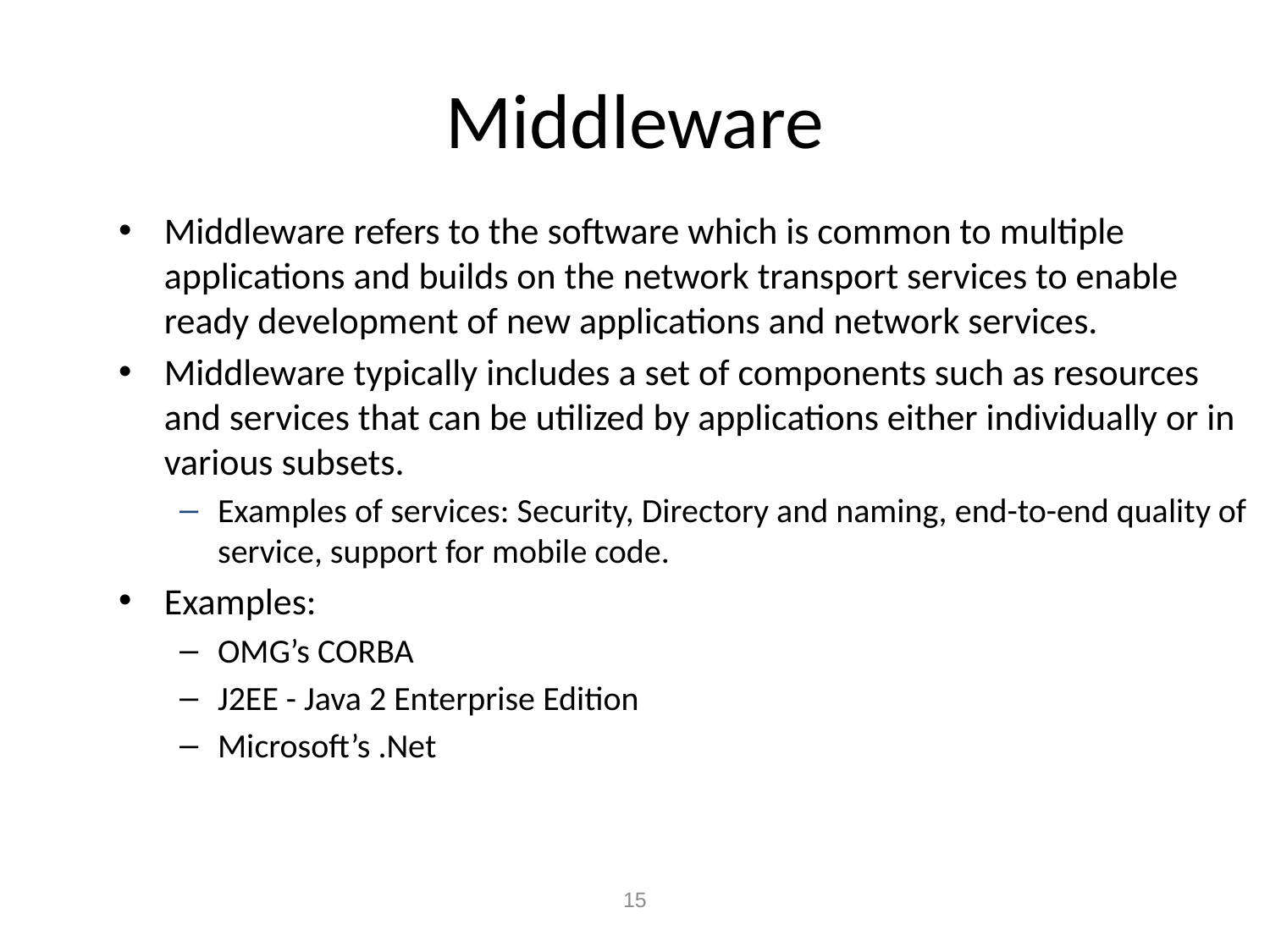

# Middleware
Middleware refers to the software which is common to multiple applications and builds on the network transport services to enable ready development of new applications and network services.
Middleware typically includes a set of components such as resources and services that can be utilized by applications either individually or in various subsets.
Examples of services: Security, Directory and naming, end-to-end quality of service, support for mobile code.
Examples:
OMG’s CORBA
J2EE - Java 2 Enterprise Edition
Microsoft’s .Net
15